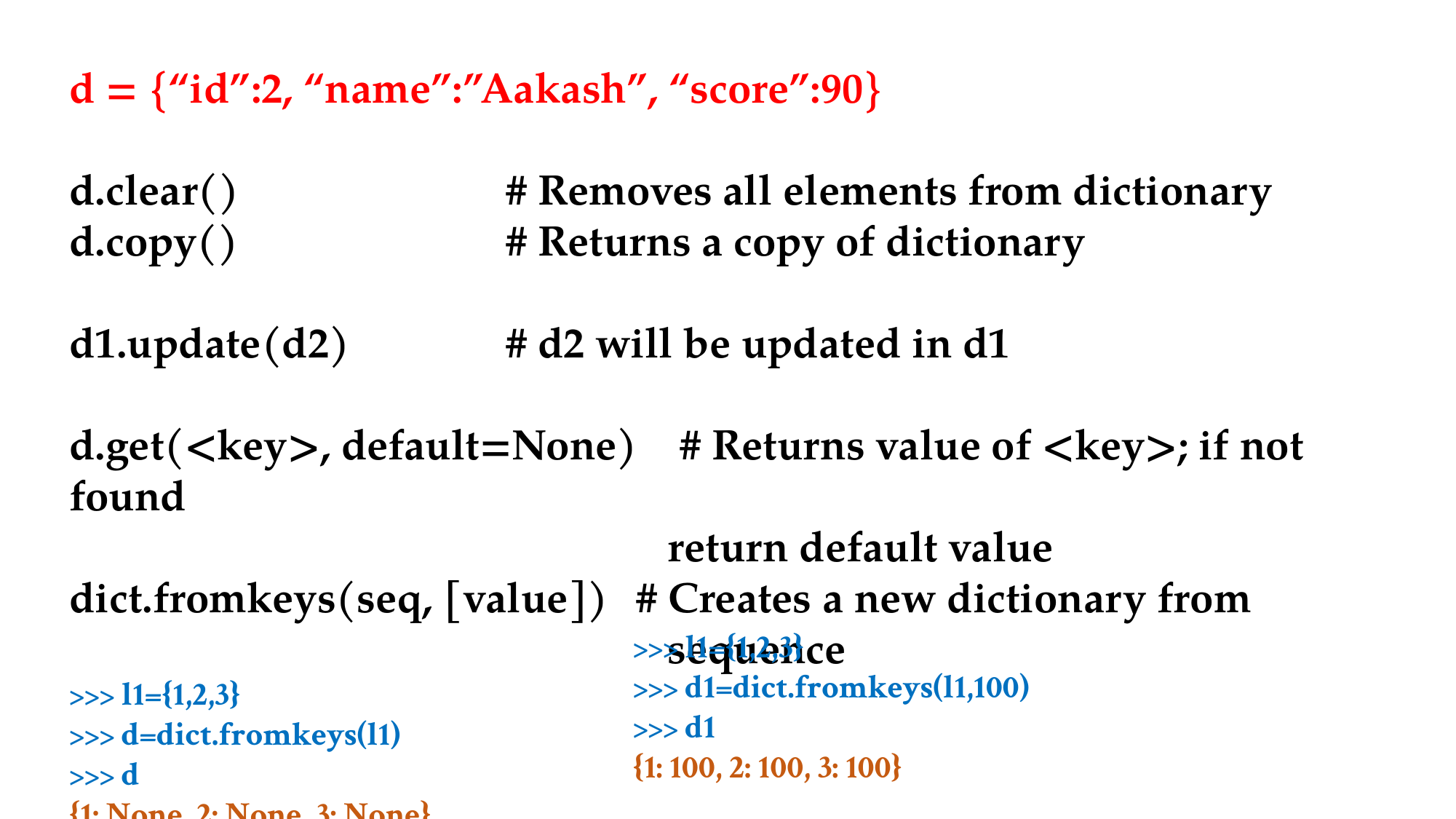

d = {“id”:2, “name”:”Aakash”, “score”:90}

d.clear()			# Removes all elements from dictionary
d.copy()			# Returns a copy of dictionary

d1.update(d2)		# d2 will be updated in d1

d.get(<key>, default=None)    # Returns value of <key>; if not found
					     return default value
dict.fromkeys(seq, [value])	  # Creates a new dictionary from 							     sequence
>>> l1={1,2,3}
>>> d=dict.fromkeys(l1)
>>> d
{1: None, 2: None, 3: None}

>>> l1={1,2,3}
>>> d1=dict.fromkeys(l1,100)
>>> d1
{1: 100, 2: 100, 3: 100}